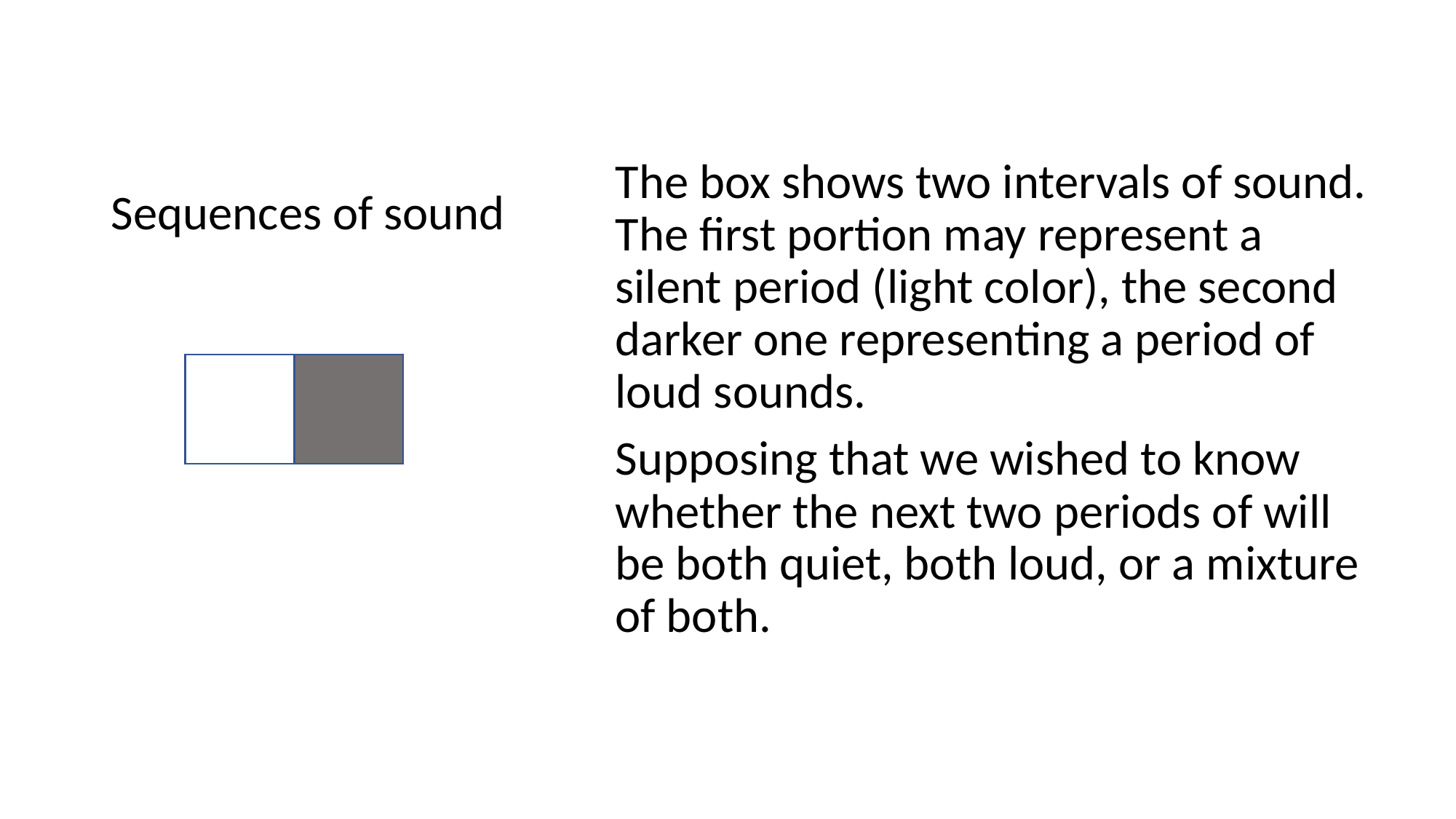

# Sequences of sound
The box shows two intervals of sound. The first portion may represent a silent period (light color), the second darker one representing a period of loud sounds.
Supposing that we wished to know whether the next two periods of will be both quiet, both loud, or a mixture of both.